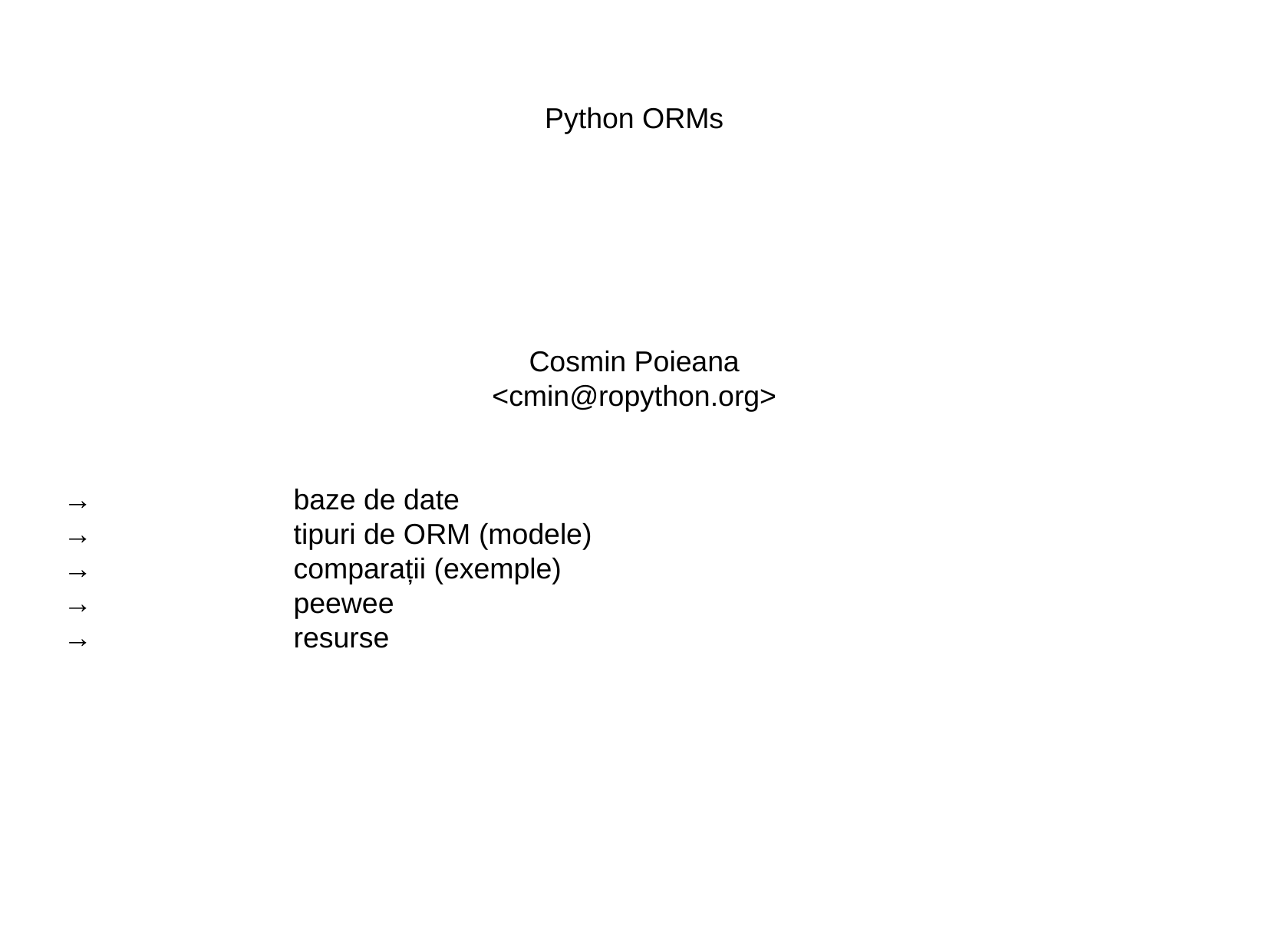

Python ORMs
Cosmin Poieana
<cmin@ropython.org>

→		baze de date
→		tipuri de ORM (modele)
→		comparații (exemple)
→		peewee
→		resurse